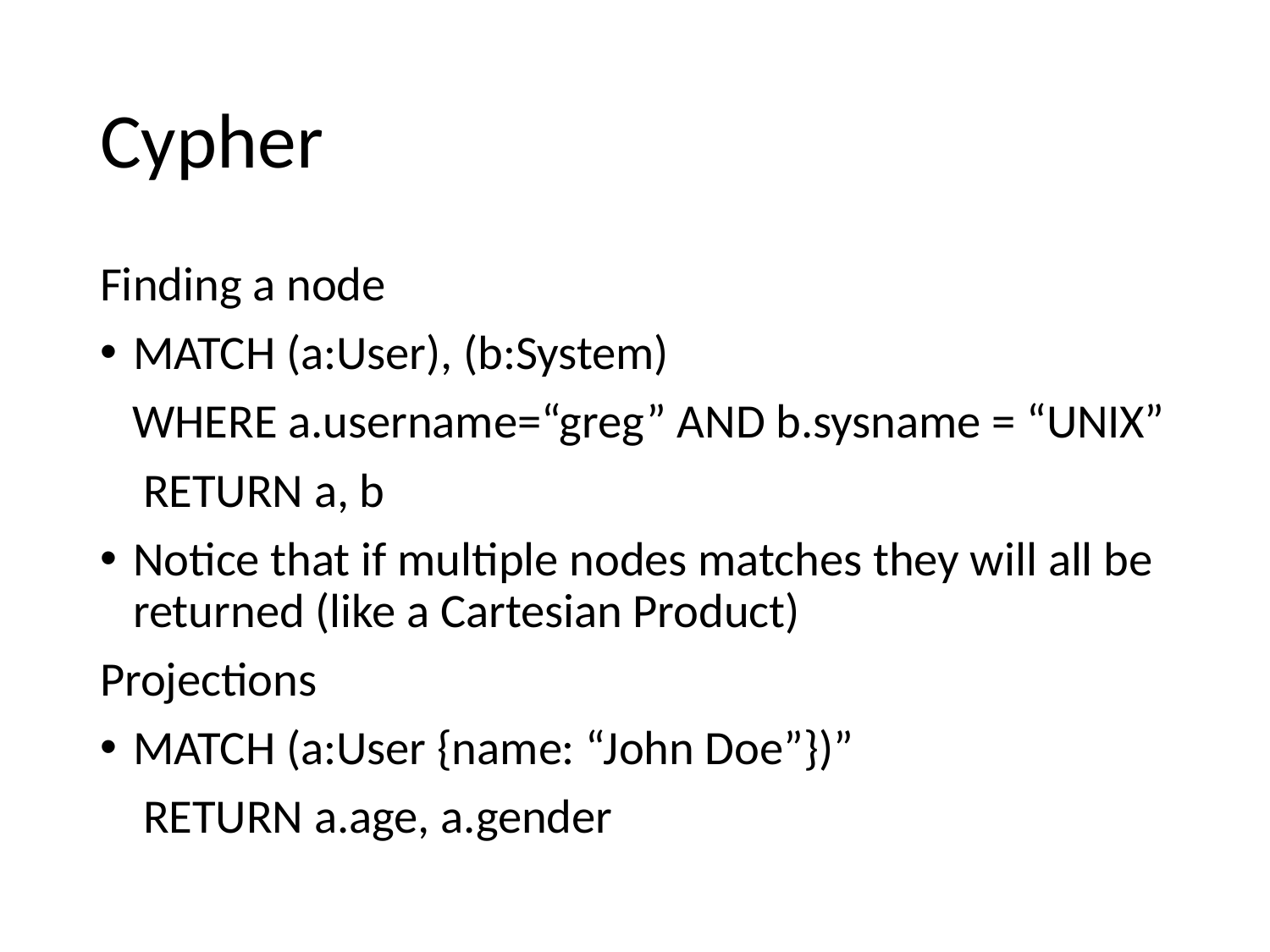

# Cypher
Finding a node
MATCH (a:User), (b:System)
   WHERE a.username=“greg” AND b.sysname = “UNIX”
    RETURN a, b
Notice that if multiple nodes matches they will all be returned (like a Cartesian Product)
Projections
MATCH (a:User {name: “John Doe”})”
    RETURN a.age, a.gender